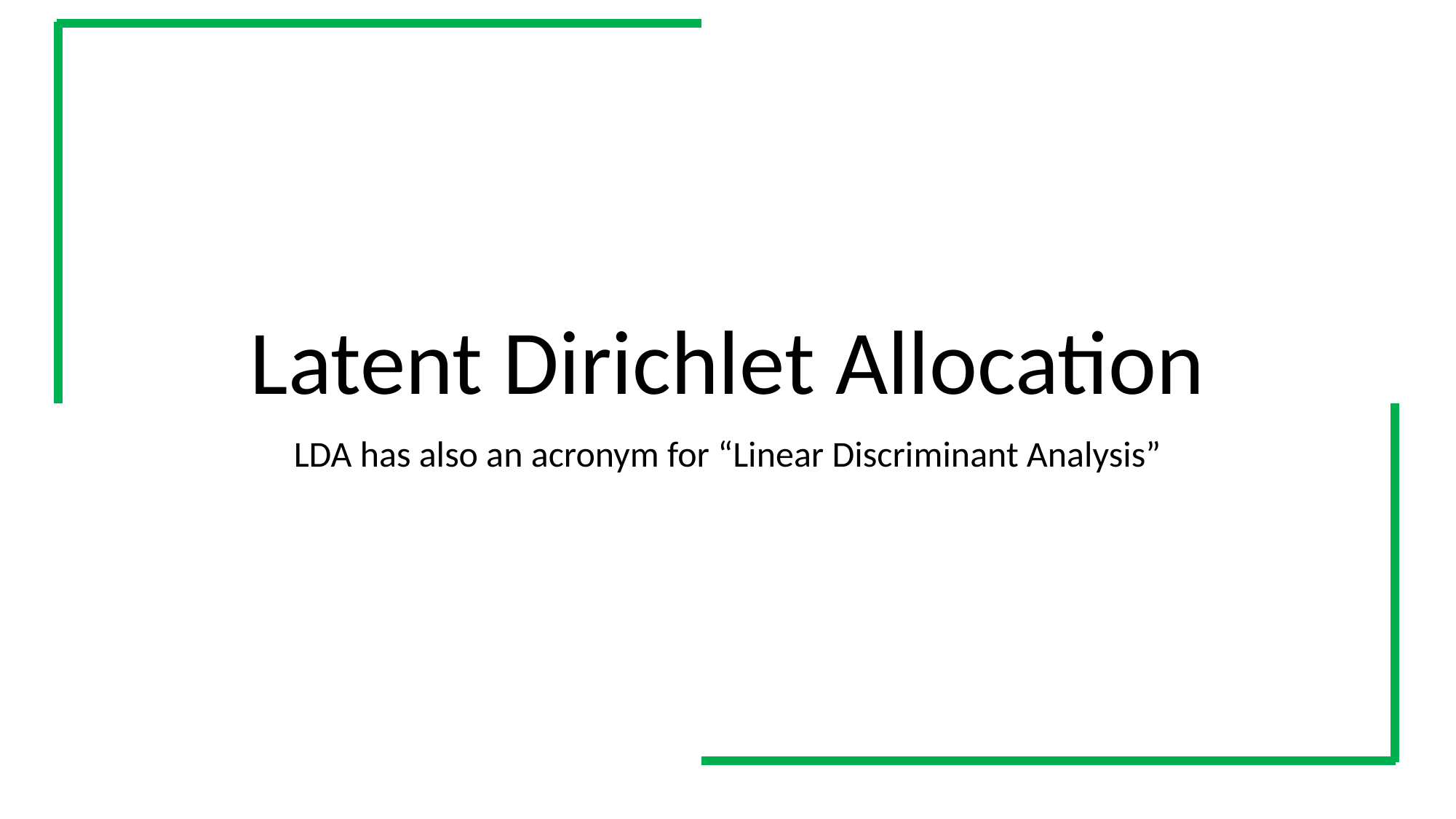

# Latent Dirichlet Allocation
LDA has also an acronym for “Linear Discriminant Analysis”